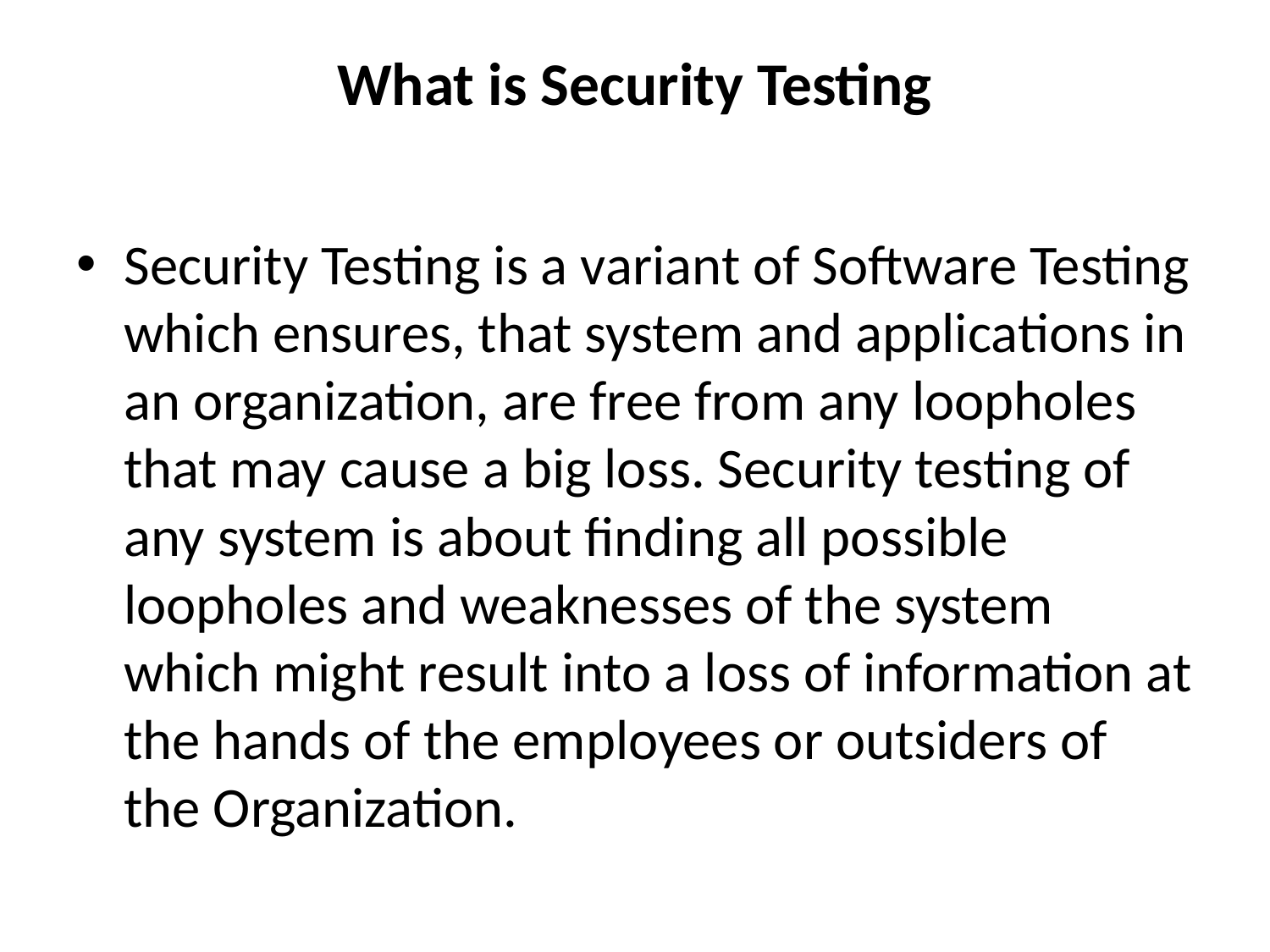

# What is Security Testing
Security Testing is a variant of Software Testing which ensures, that system and applications in an organization, are free from any loopholes that may cause a big loss. Security testing of any system is about finding all possible loopholes and weaknesses of the system which might result into a loss of information at the hands of the employees or outsiders of the Organization.